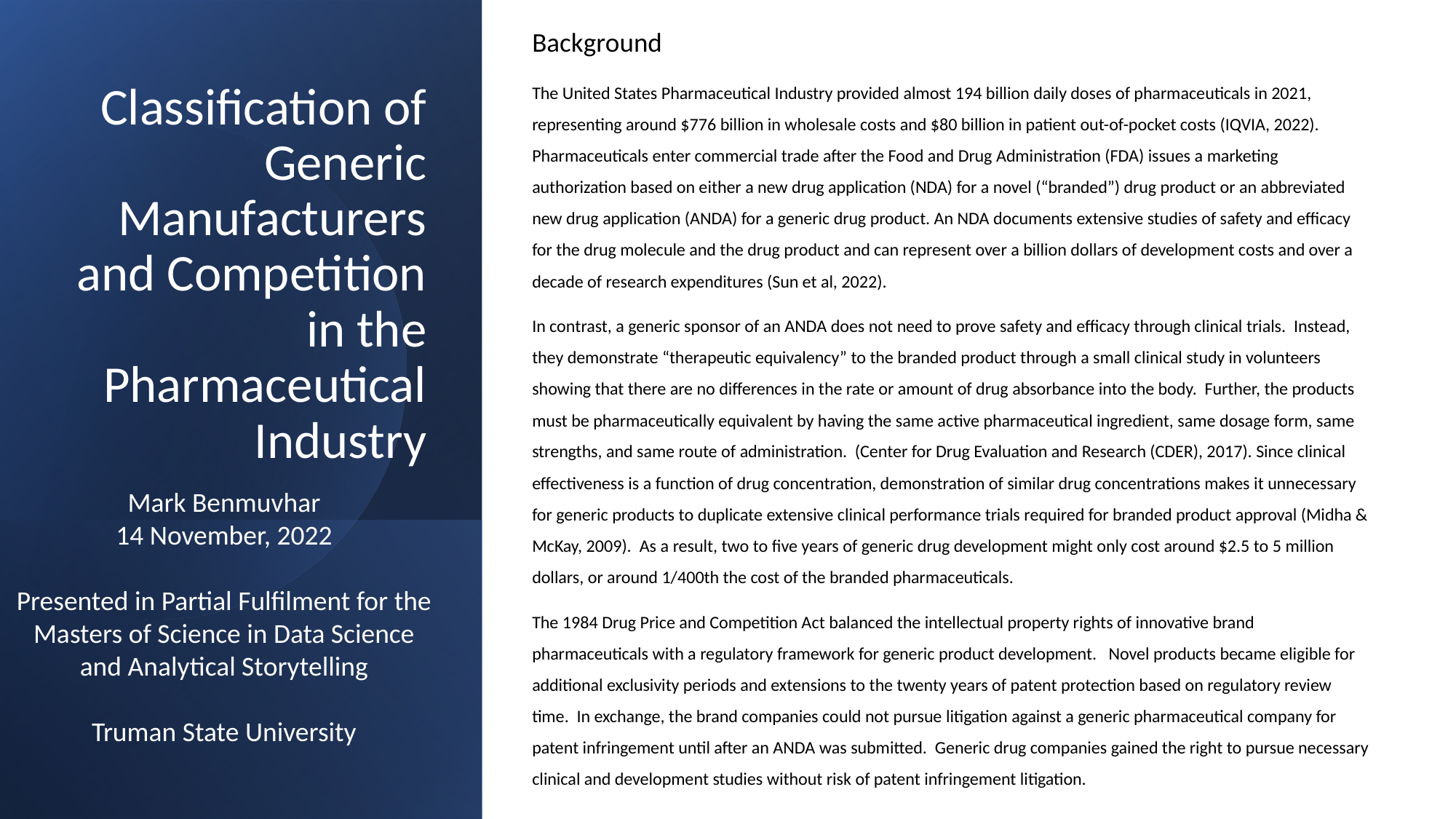

Background
The United States Pharmaceutical Industry provided almost 194 billion daily doses of pharmaceuticals in 2021, representing around $776 billion in wholesale costs and $80 billion in patient out-of-pocket costs (IQVIA, 2022). Pharmaceuticals enter commercial trade after the Food and Drug Administration (FDA) issues a marketing authorization based on either a new drug application (NDA) for a novel (“branded”) drug product or an abbreviated new drug application (ANDA) for a generic drug product. An NDA documents extensive studies of safety and efficacy for the drug molecule and the drug product and can represent over a billion dollars of development costs and over a decade of research expenditures (Sun et al, 2022).
In contrast, a generic sponsor of an ANDA does not need to prove safety and efficacy through clinical trials.  Instead, they demonstrate “therapeutic equivalency” to the branded product through a small clinical study in volunteers showing that there are no differences in the rate or amount of drug absorbance into the body.  Further, the products must be pharmaceutically equivalent by having the same active pharmaceutical ingredient, same dosage form, same strengths, and same route of administration.  (Center for Drug Evaluation and Research (CDER), 2017). Since clinical effectiveness is a function of drug concentration, demonstration of similar drug concentrations makes it unnecessary for generic products to duplicate extensive clinical performance trials required for branded product approval (Midha & McKay, 2009).  As a result, two to five years of generic drug development might only cost around $2.5 to 5 million dollars, or around 1/400th the cost of the branded pharmaceuticals.
The 1984 Drug Price and Competition Act balanced the intellectual property rights of innovative brand pharmaceuticals with a regulatory framework for generic product development.   Novel products became eligible for additional exclusivity periods and extensions to the twenty years of patent protection based on regulatory review time.  In exchange, the brand companies could not pursue litigation against a generic pharmaceutical company for patent infringement until after an ANDA was submitted.  Generic drug companies gained the right to pursue necessary clinical and development studies without risk of patent infringement litigation.
# Classification of Generic Manufacturers and Competition in the Pharmaceutical Industry

Mark Benmuvhar
14 November, 2022

Presented in Partial Fulfilment for the Masters of Science in Data Science and Analytical Storytelling

Truman State University